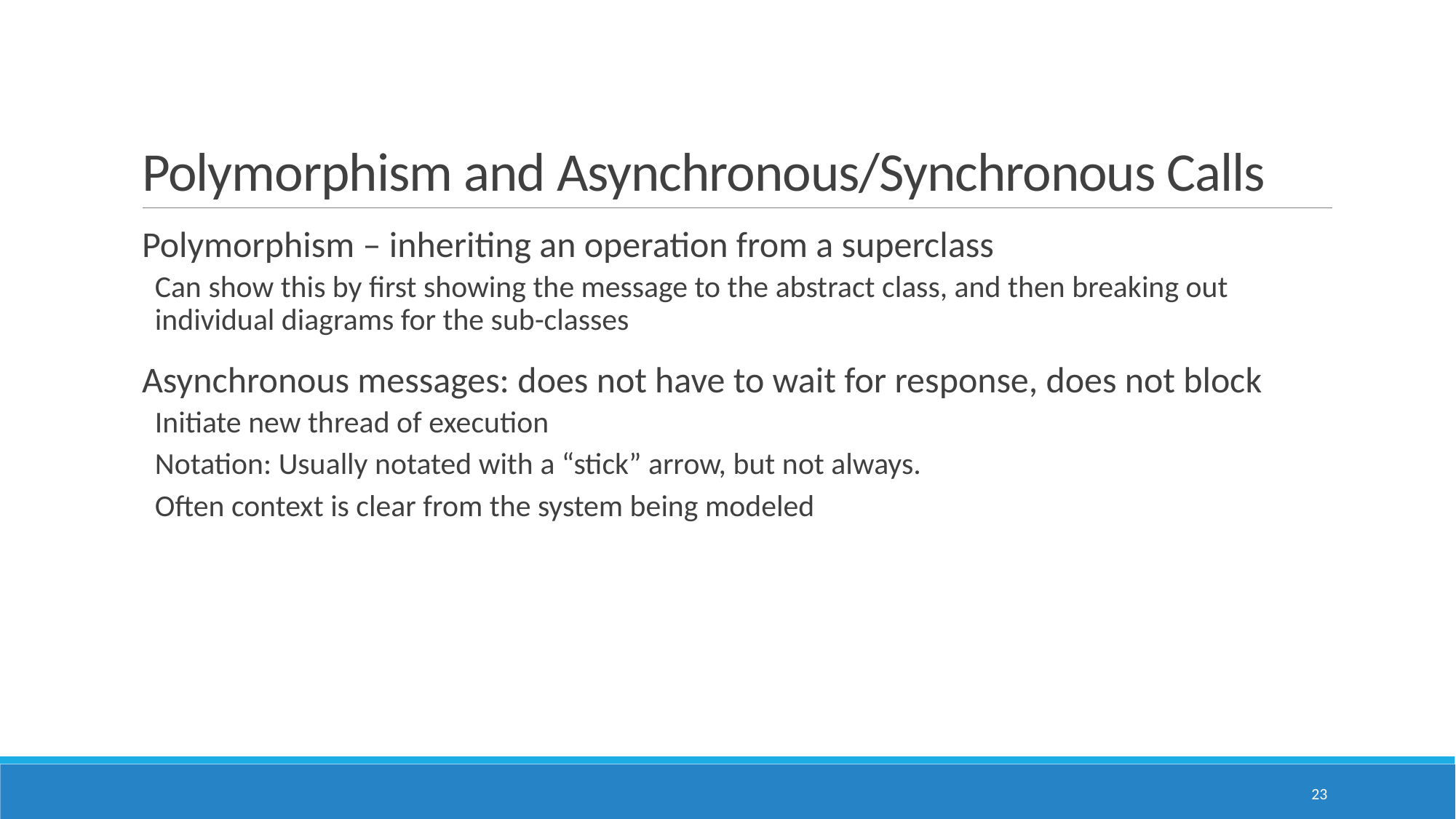

# Polymorphism and Asynchronous/Synchronous Calls
Polymorphism – inheriting an operation from a superclass
Can show this by first showing the message to the abstract class, and then breaking out individual diagrams for the sub-classes
Asynchronous messages: does not have to wait for response, does not block
Initiate new thread of execution
Notation: Usually notated with a “stick” arrow, but not always.
Often context is clear from the system being modeled
23